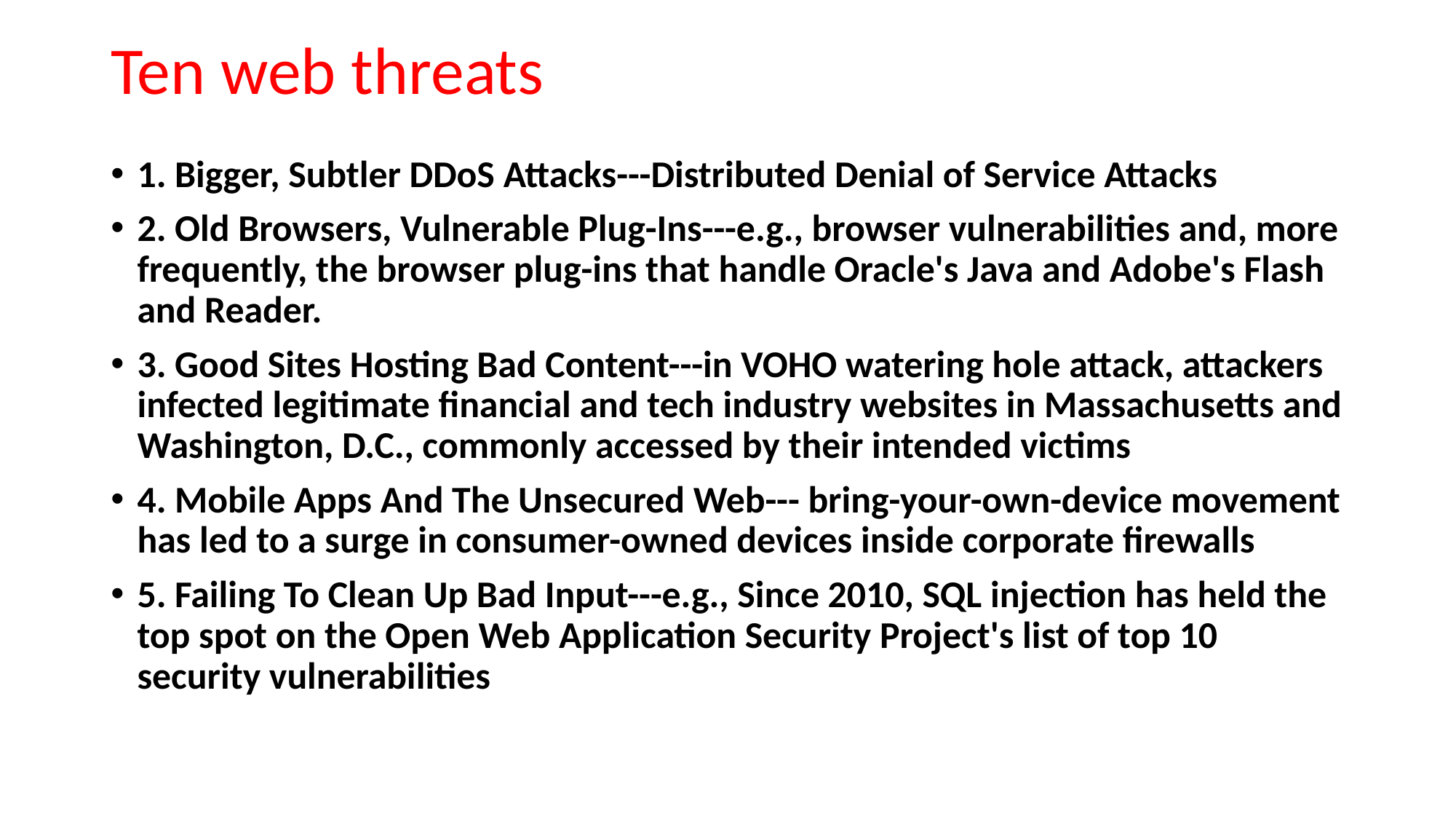

# Ten web threats
1. Bigger, Subtler DDoS Attacks---Distributed Denial of Service Attacks
2. Old Browsers, Vulnerable Plug-Ins---e.g., browser vulnerabilities and, more frequently, the browser plug-ins that handle Oracle's Java and Adobe's Flash and Reader.
3. Good Sites Hosting Bad Content---in VOHO watering hole attack, attackers infected legitimate financial and tech industry websites in Massachusetts and Washington, D.C., commonly accessed by their intended victims
4. Mobile Apps And The Unsecured Web--- bring-your-own-device movement has led to a surge in consumer-owned devices inside corporate firewalls
5. Failing To Clean Up Bad Input---e.g., Since 2010, SQL injection has held the top spot on the Open Web Application Security Project's list of top 10 security vulnerabilities